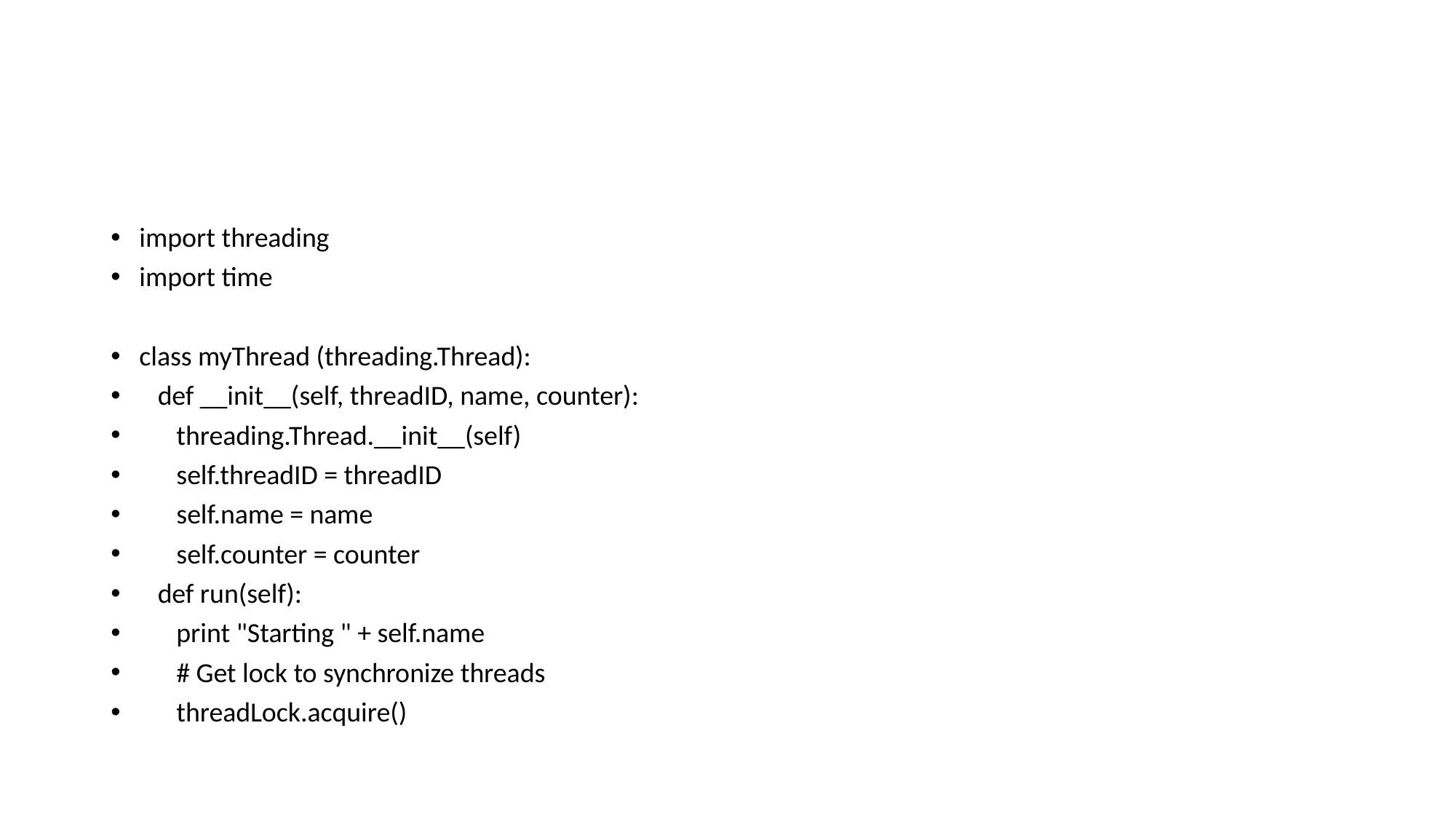

#
import threading
import time

class myThread (threading.Thread):
   def __init__(self, threadID, name, counter):
      threading.Thread.__init__(self)
      self.threadID = threadID
      self.name = name
      self.counter = counter
   def run(self):
      print "Starting " + self.name
      # Get lock to synchronize threads
      threadLock.acquire()